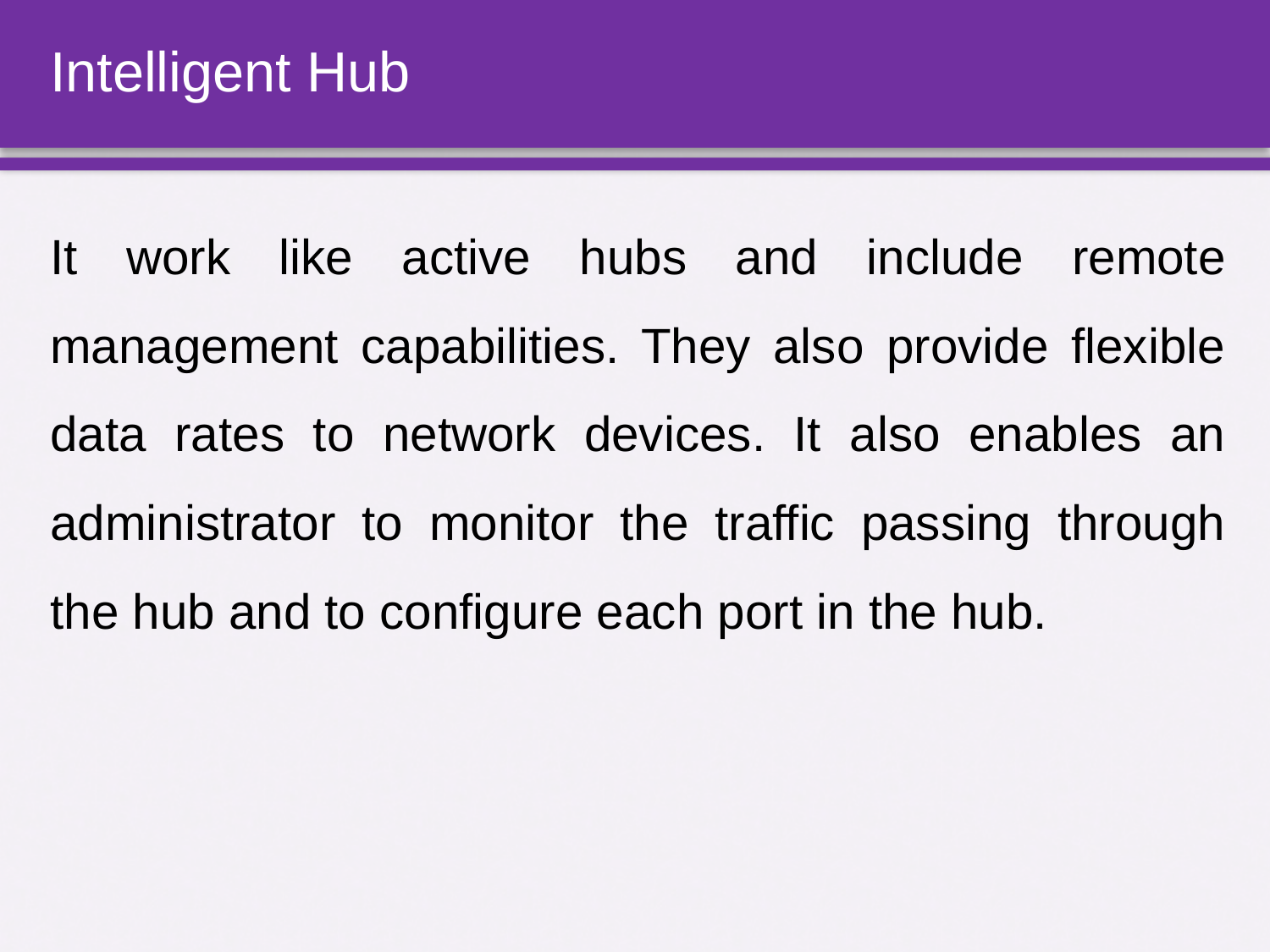

# Intelligent Hub
It work like active hubs and include remote management capabilities. They also provide flexible data rates to network devices. It also enables an administrator to monitor the traffic passing through the hub and to configure each port in the hub.